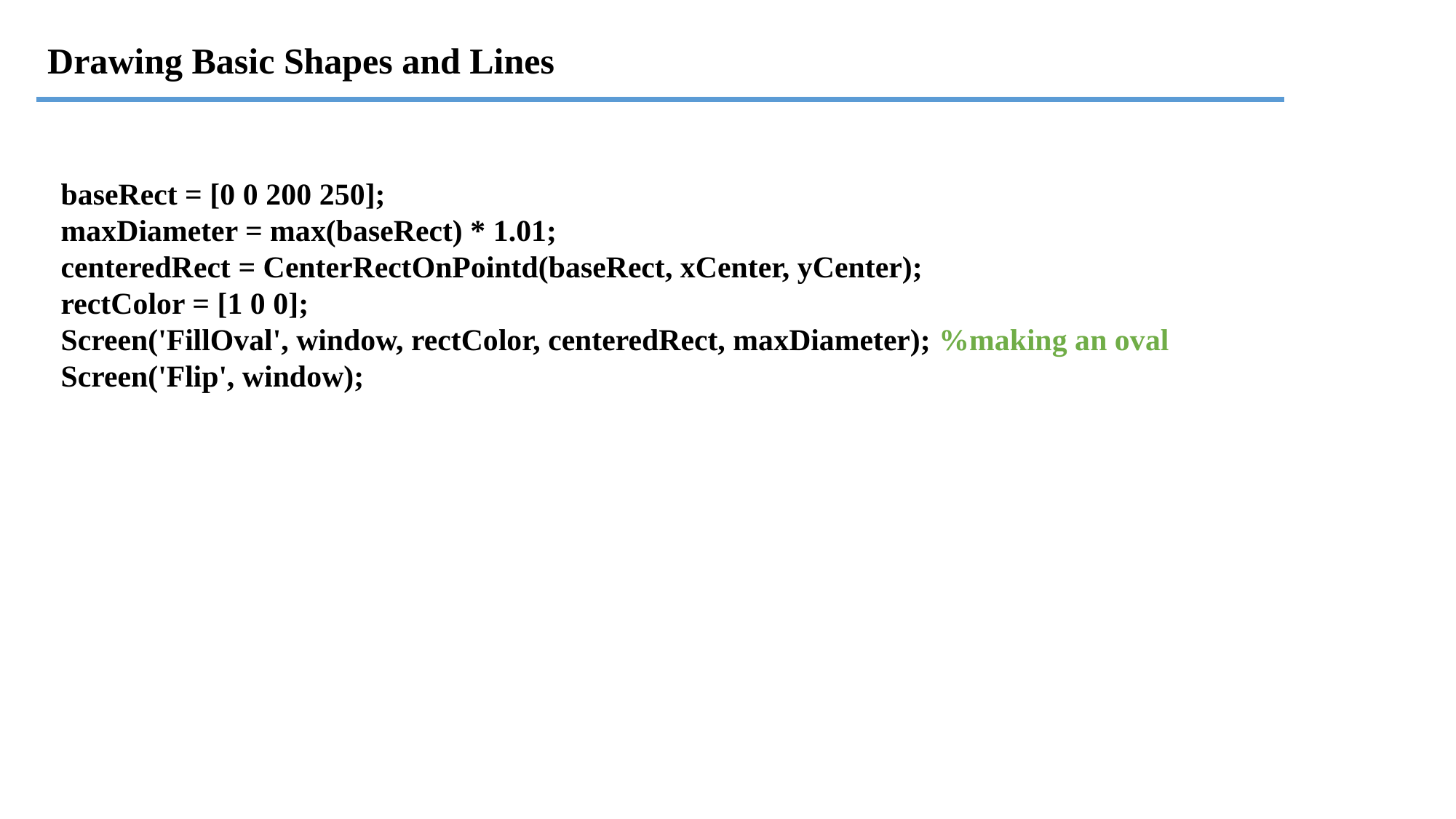

Drawing Basic Shapes and Lines
baseRect = [0 0 200 250];
maxDiameter = max(baseRect) * 1.01;
centeredRect = CenterRectOnPointd(baseRect, xCenter, yCenter);
rectColor = [1 0 0];
Screen('FillOval', window, rectColor, centeredRect, maxDiameter); %making an oval
Screen('Flip', window);